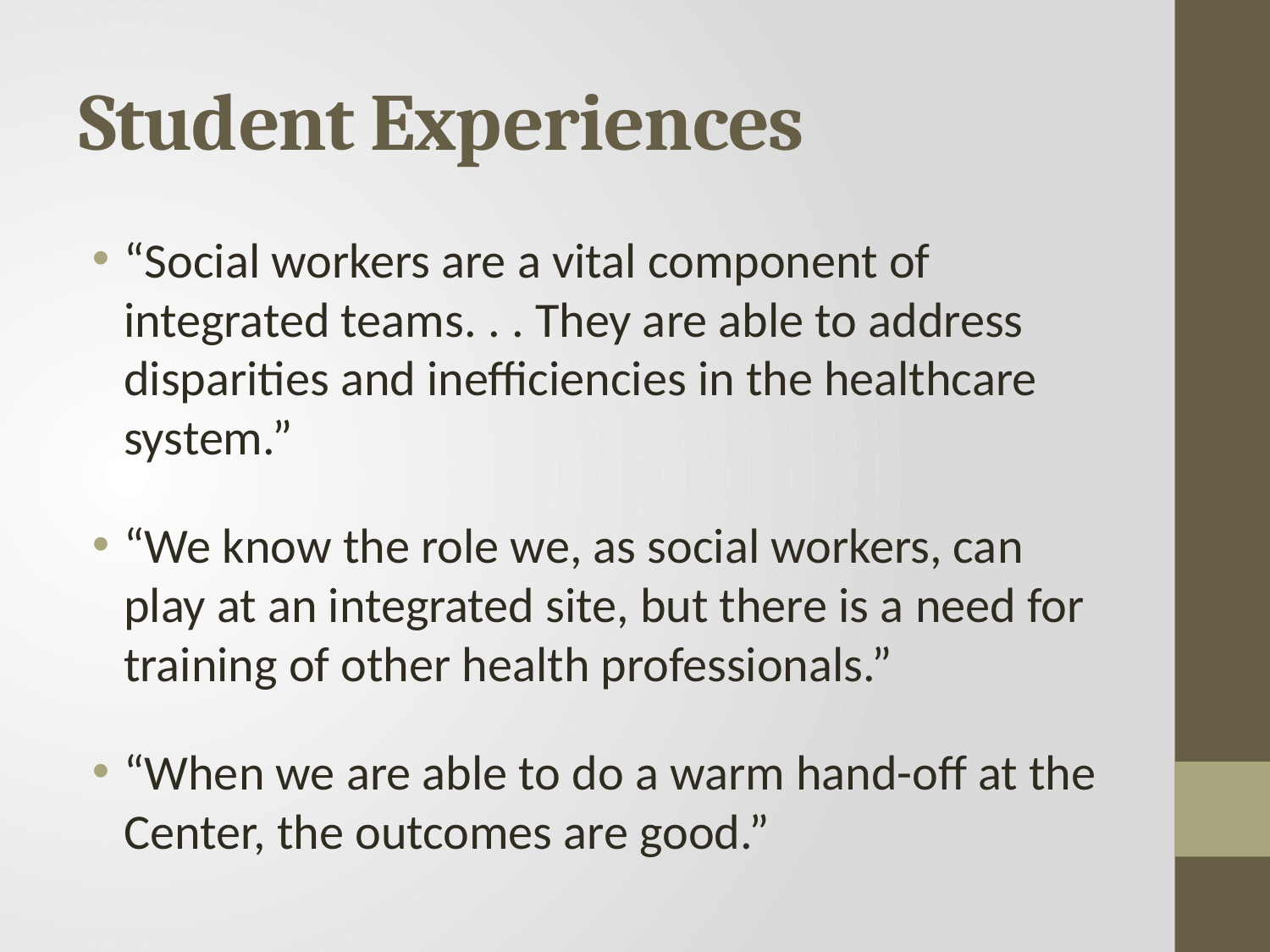

# Student Experiences
“Social workers are a vital component of integrated teams. . . They are able to address disparities and inefficiencies in the healthcare system.”

“We know the role we, as social workers, can play at an integrated site, but there is a need for training of other health professionals.”

“When we are able to do a warm hand-off at the Center, the outcomes are good.”